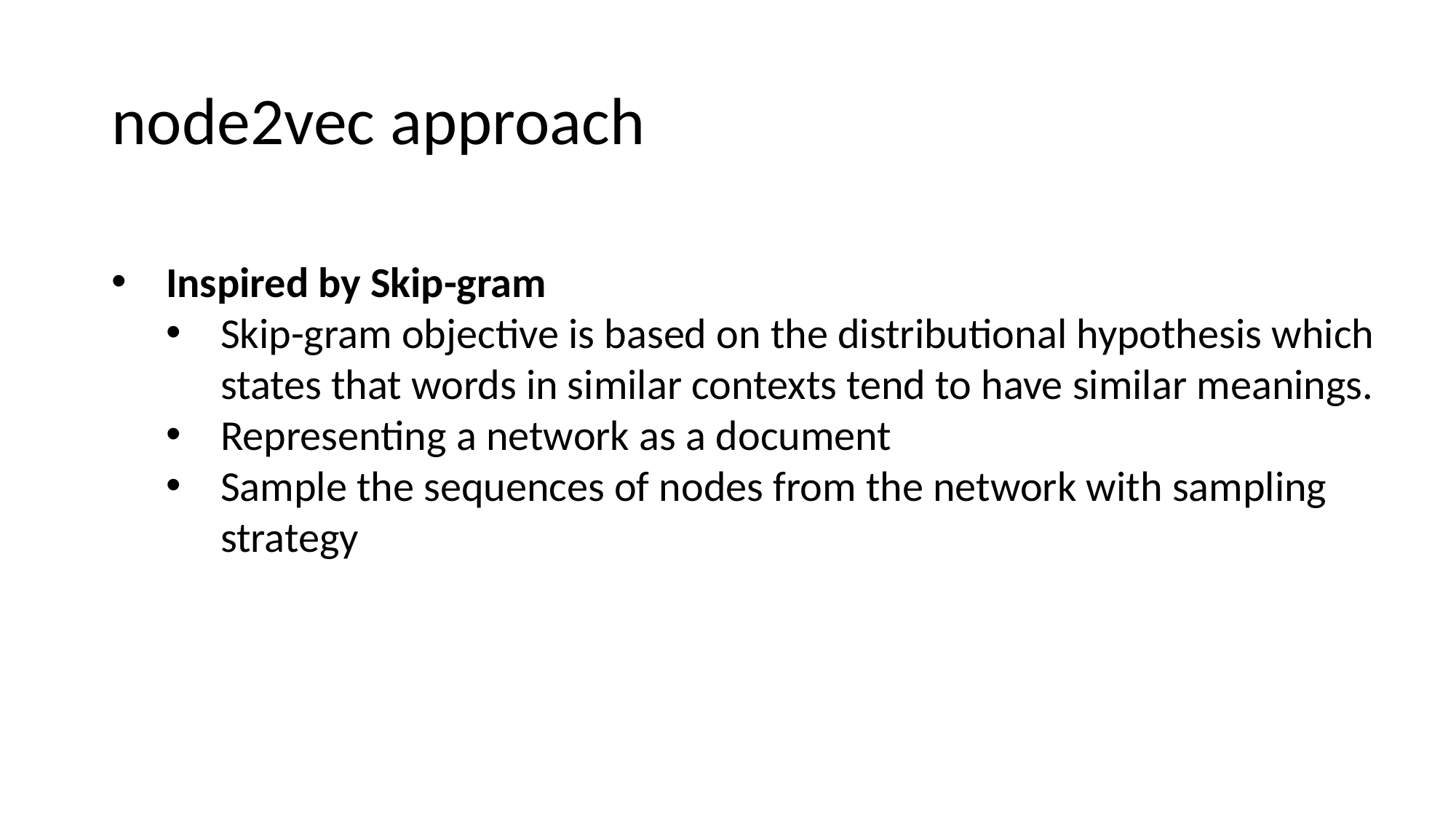

# node2vec approach
Inspired by Skip-gram
Skip-gram objective is based on the distributional hypothesis which states that words in similar contexts tend to have similar meanings.
Representing a network as a document
Sample the sequences of nodes from the network with sampling strategy